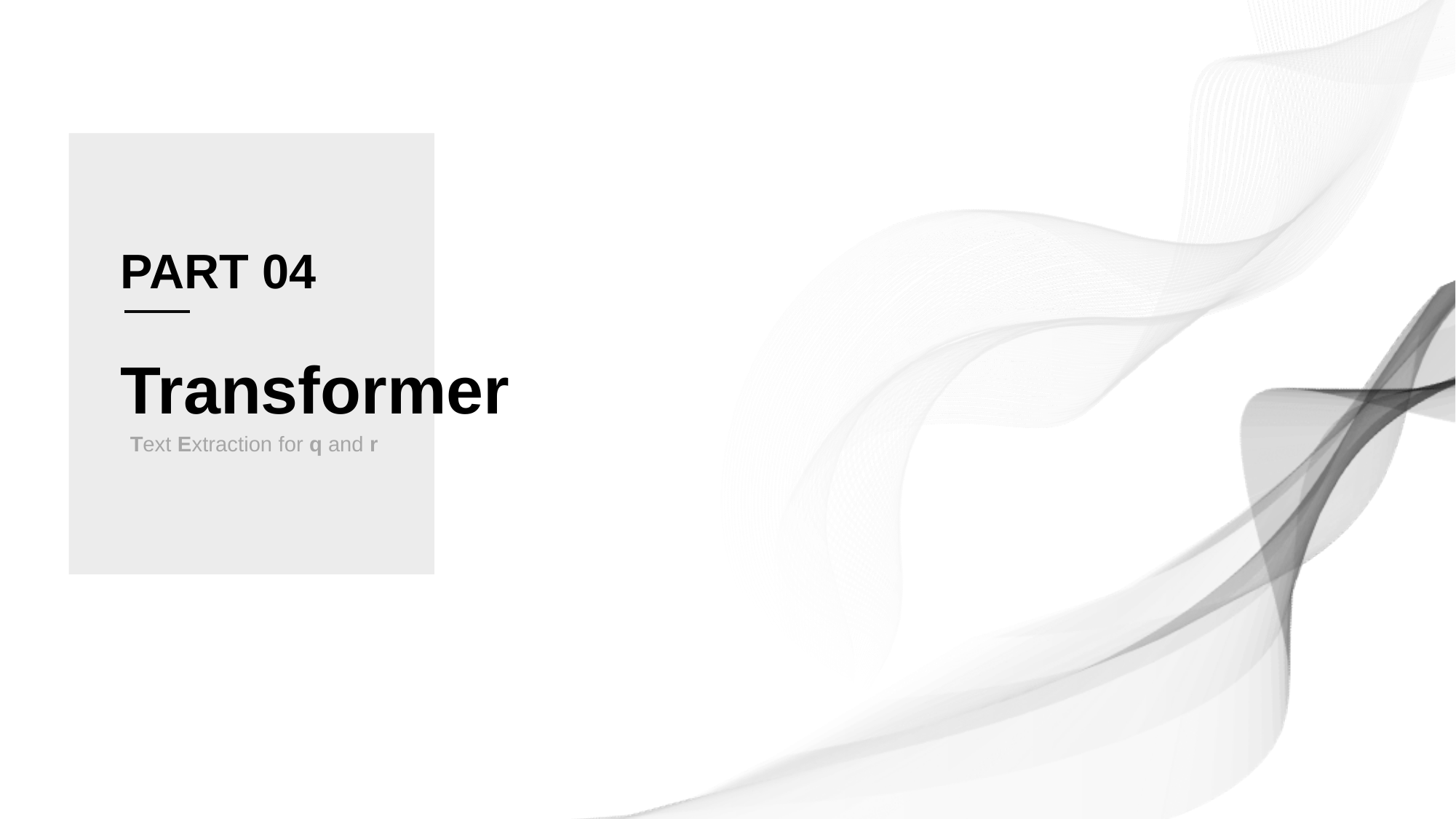

PART 04
Transformer
Text Extraction for q and r